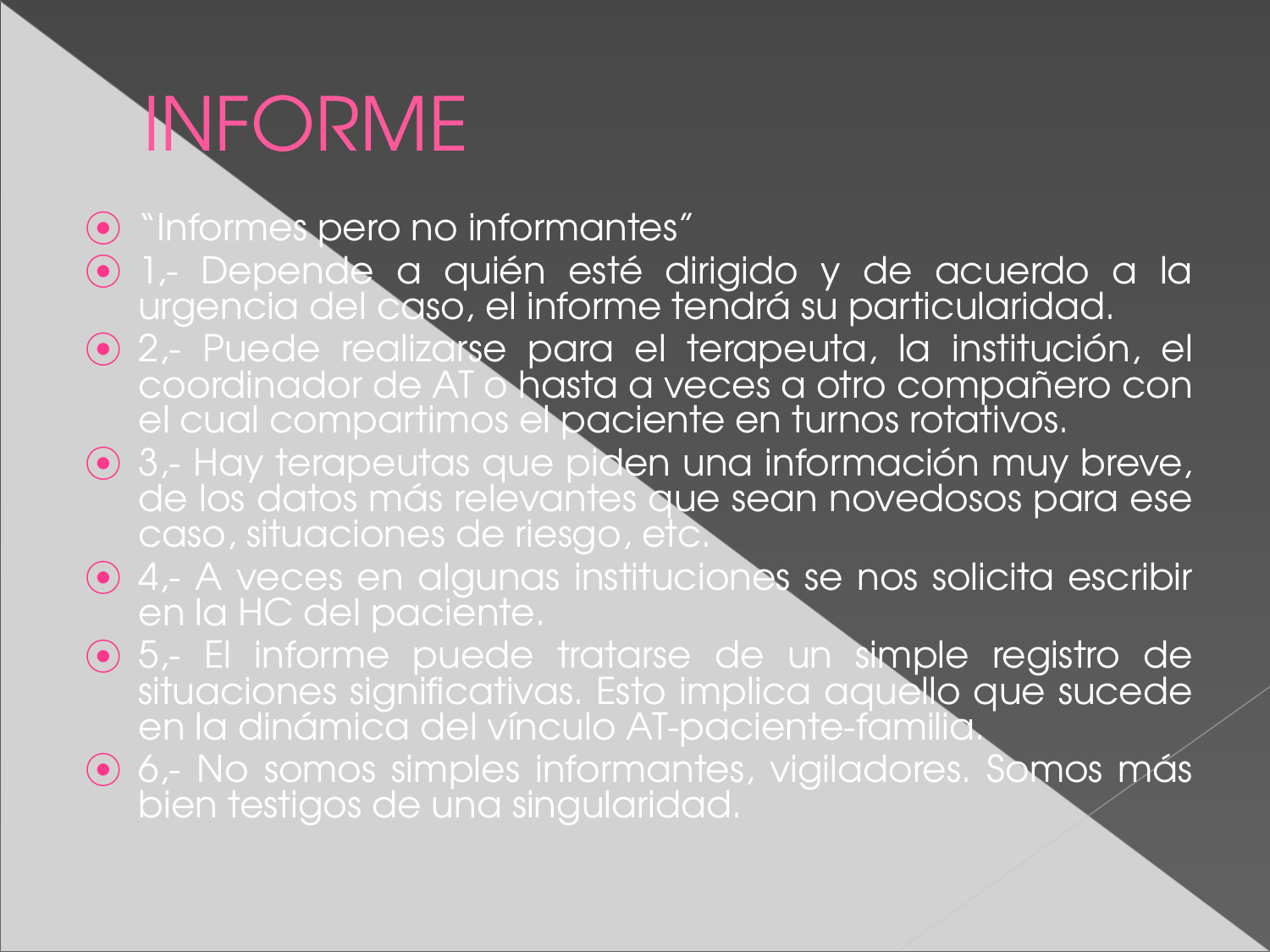

INFORME
“Informes pero no informantes”
1,- Depende a quién esté dirigido y de acuerdo a la urgencia del caso, el informe tendrá su particularidad.
2,- Puede realizarse para el terapeuta, la institución, el coordinador de AT o hasta a veces a otro compañero con el cual compartimos el paciente en turnos rotativos.
3,- Hay terapeutas que piden una información muy breve, de los datos más relevantes que sean novedosos para ese caso, situaciones de riesgo, etc.
4,- A veces en algunas instituciones se nos solicita escribir en la HC del paciente.
5,- El informe puede tratarse de un simple registro de situaciones significativas. Esto implica aquello que sucede en la dinámica del vínculo AT-paciente-familia.
6,- No somos simples informantes, vigiladores. Somos más bien testigos de una singularidad.